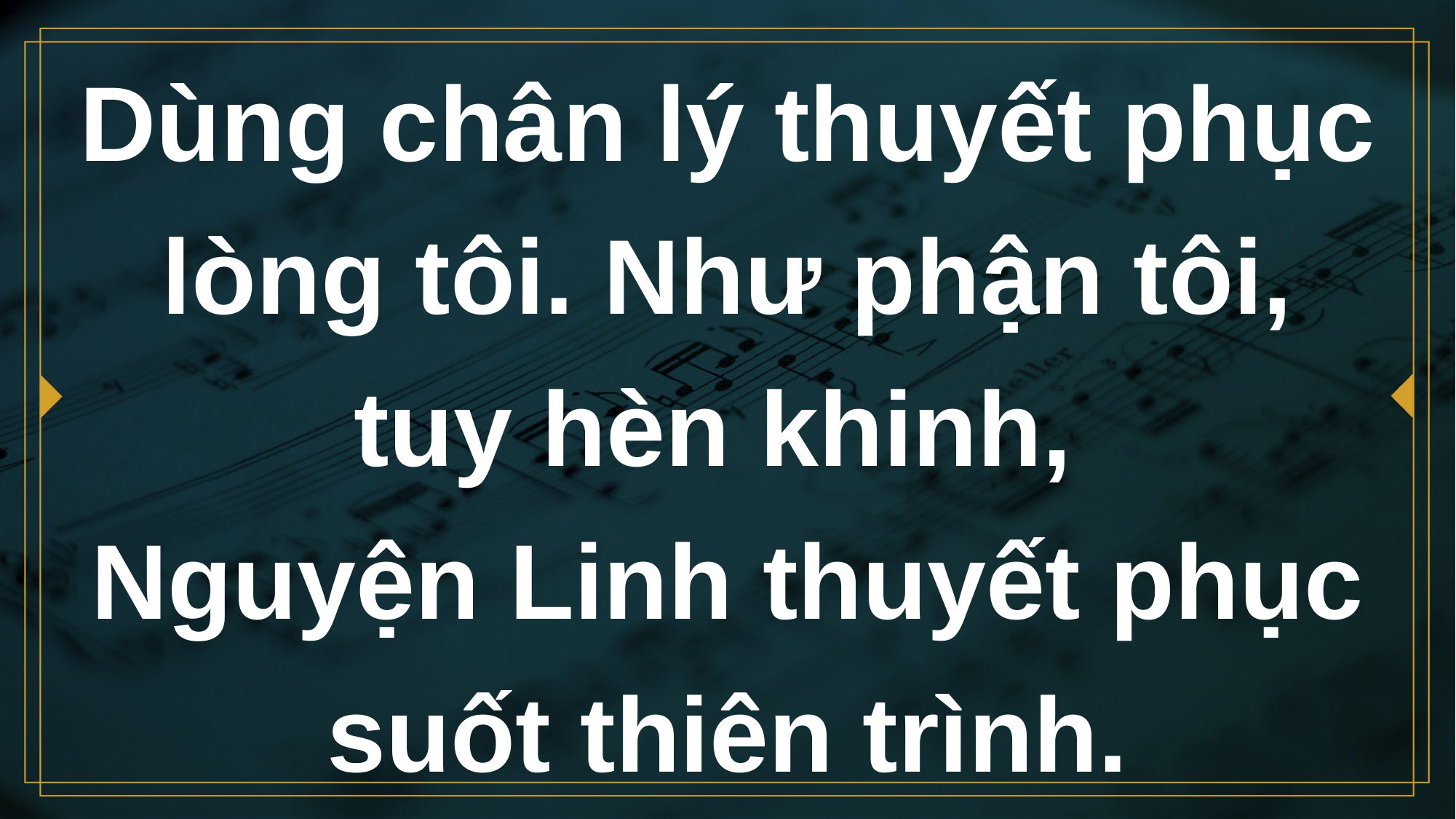

# Dùng chân lý thuyết phục lòng tôi. Như phận tôi, tuy hèn khinh, Nguyện Linh thuyết phục suốt thiên trình.